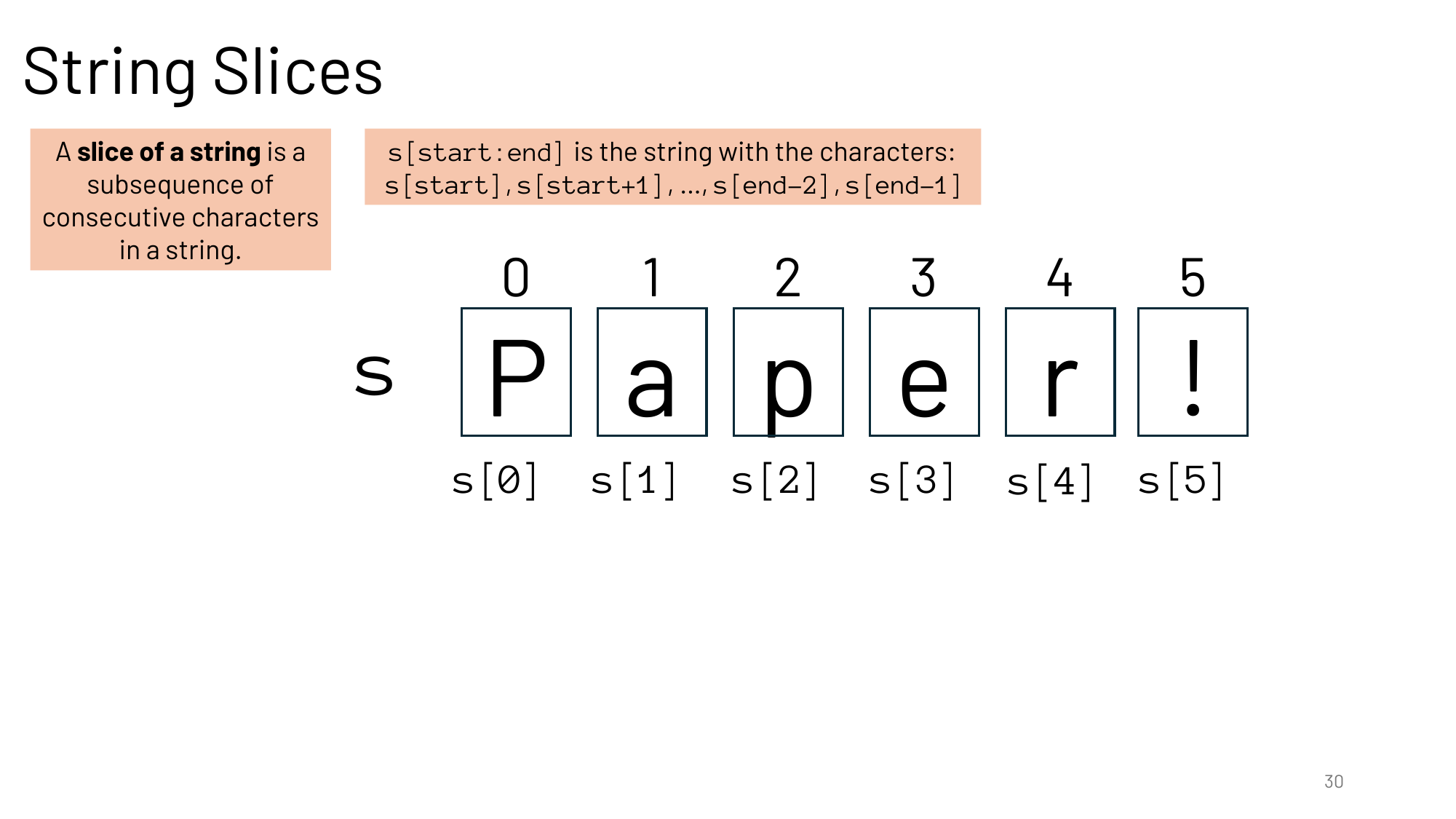

# String Slices
A slice of a string is a subsequence of consecutive characters in a string.
s[start:end] is the string with the characters:
 s[start], s[start+1], …, s[end-2], s[end-1]
0
P

1
a

2
p

3
e

4
r

5
!

s
s[0]
s[1]
s[2]
s[3]
s[5]
s[4]
30